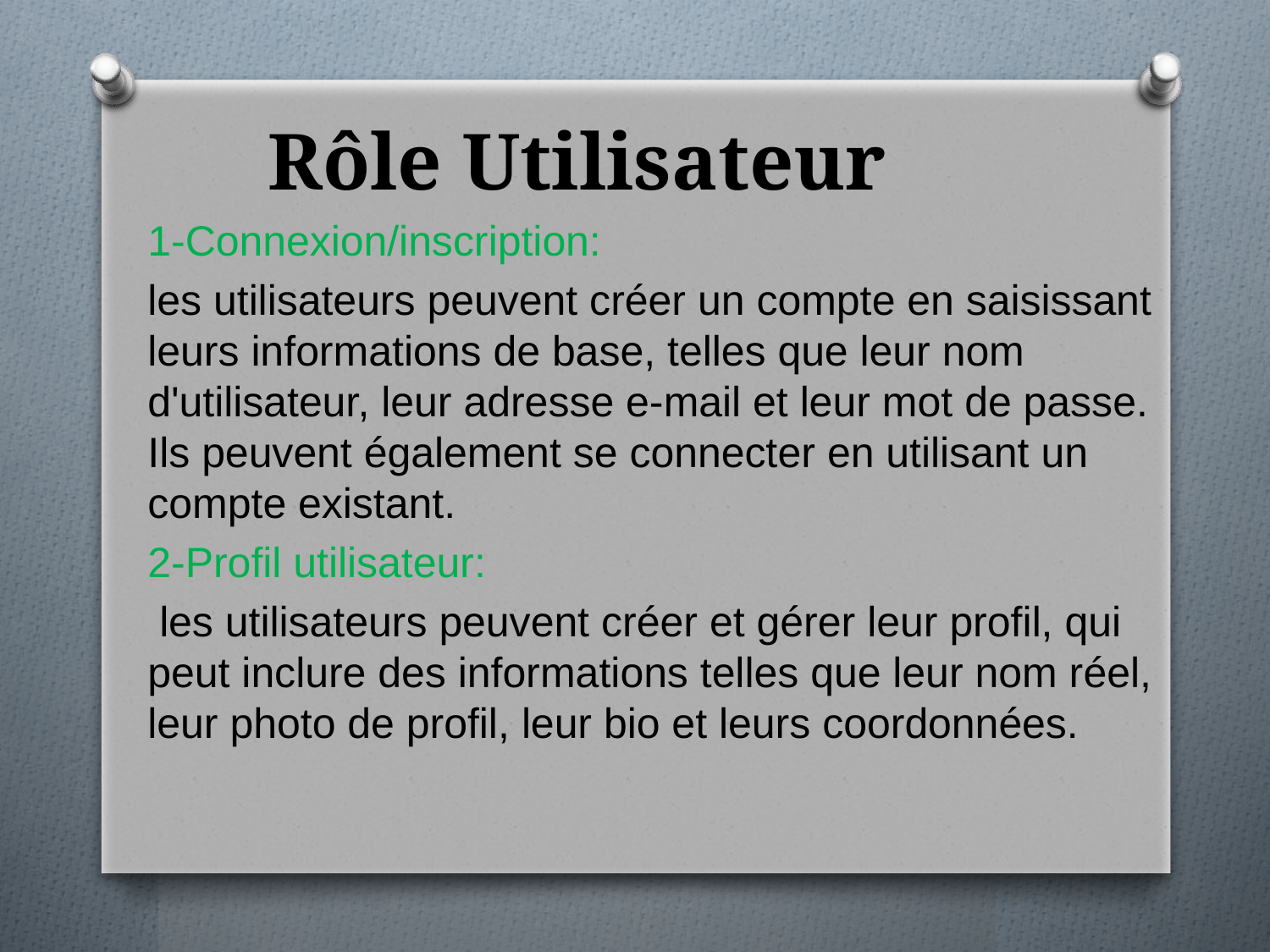

Rôle Utilisateur
1-Connexion/inscription:
les utilisateurs peuvent créer un compte en saisissant leurs informations de base, telles que leur nom d'utilisateur, leur adresse e-mail et leur mot de passe. Ils peuvent également se connecter en utilisant un compte existant.
2-Profil utilisateur:
 les utilisateurs peuvent créer et gérer leur profil, qui peut inclure des informations telles que leur nom réel, leur photo de profil, leur bio et leurs coordonnées.